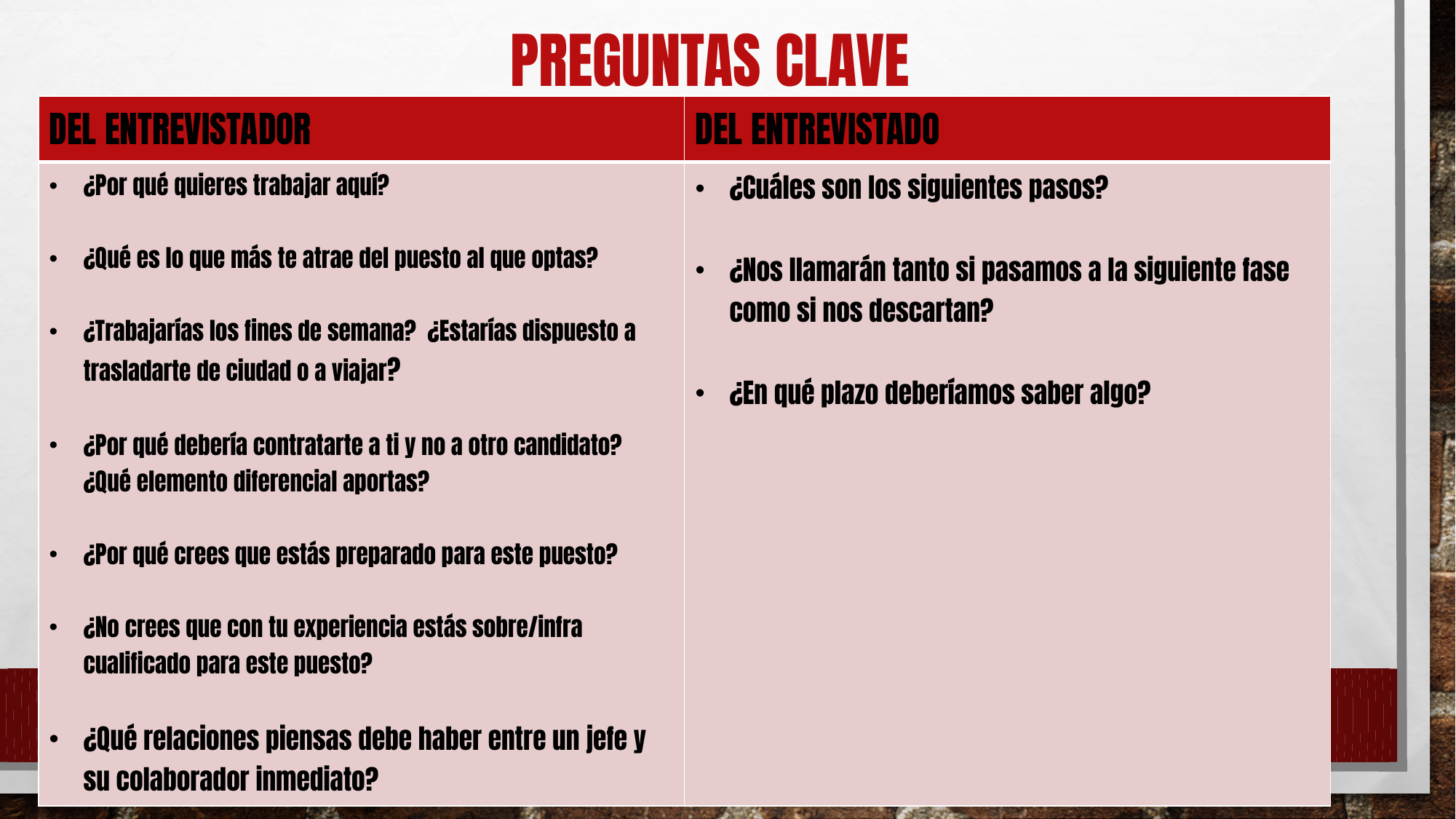

# Preguntas clave
| DEL ENTREVISTADOR | DEL ENTREVISTADO |
| --- | --- |
| ¿Por qué quieres trabajar aquí? ¿Qué es lo que más te atrae del puesto al que optas? ¿Trabajarías los fines de semana? ¿Estarías dispuesto a trasladarte de ciudad o a viajar? ¿Por qué debería contratarte a ti y no a otro candidato? ¿Qué elemento diferencial aportas? ¿Por qué crees que estás preparado para este puesto? ¿No crees que con tu experiencia estás sobre/infra cualificado para este puesto? ¿Qué relaciones piensas debe haber entre un jefe y su colaborador inmediato? | ¿Cuáles son los siguientes pasos? ¿Nos llamarán tanto si pasamos a la siguiente fase como si nos descartan? ¿En qué plazo deberíamos saber algo? |